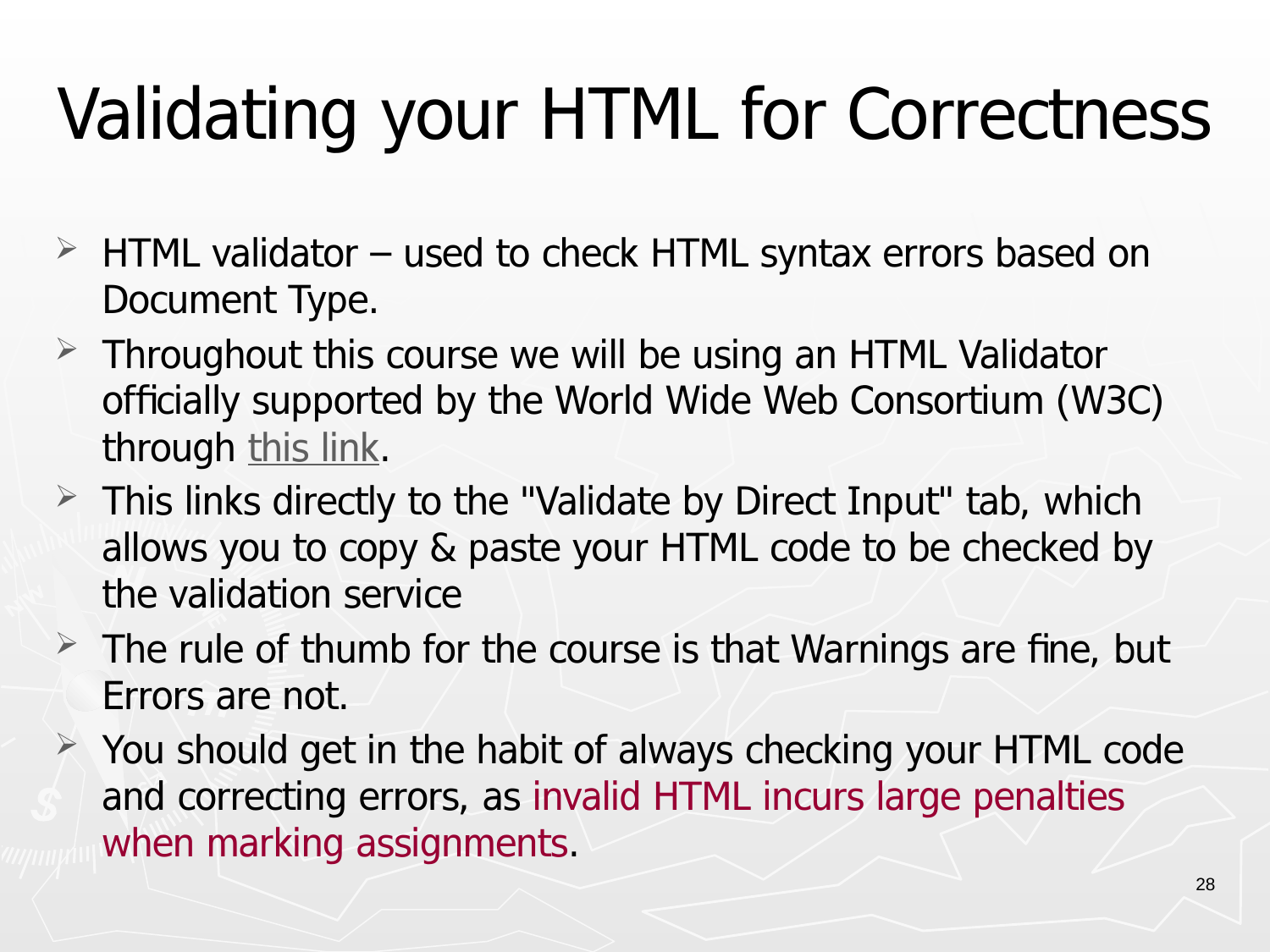

# Validating your HTML for Correctness
HTML validator – used to check HTML syntax errors based on Document Type.
Throughout this course we will be using an HTML Validator officially supported by the World Wide Web Consortium (W3C) through this link.
This links directly to the "Validate by Direct Input" tab, which allows you to copy & paste your HTML code to be checked by the validation service
The rule of thumb for the course is that Warnings are fine, but Errors are not.
You should get in the habit of always checking your HTML code and correcting errors, as invalid HTML incurs large penalties when marking assignments.

28